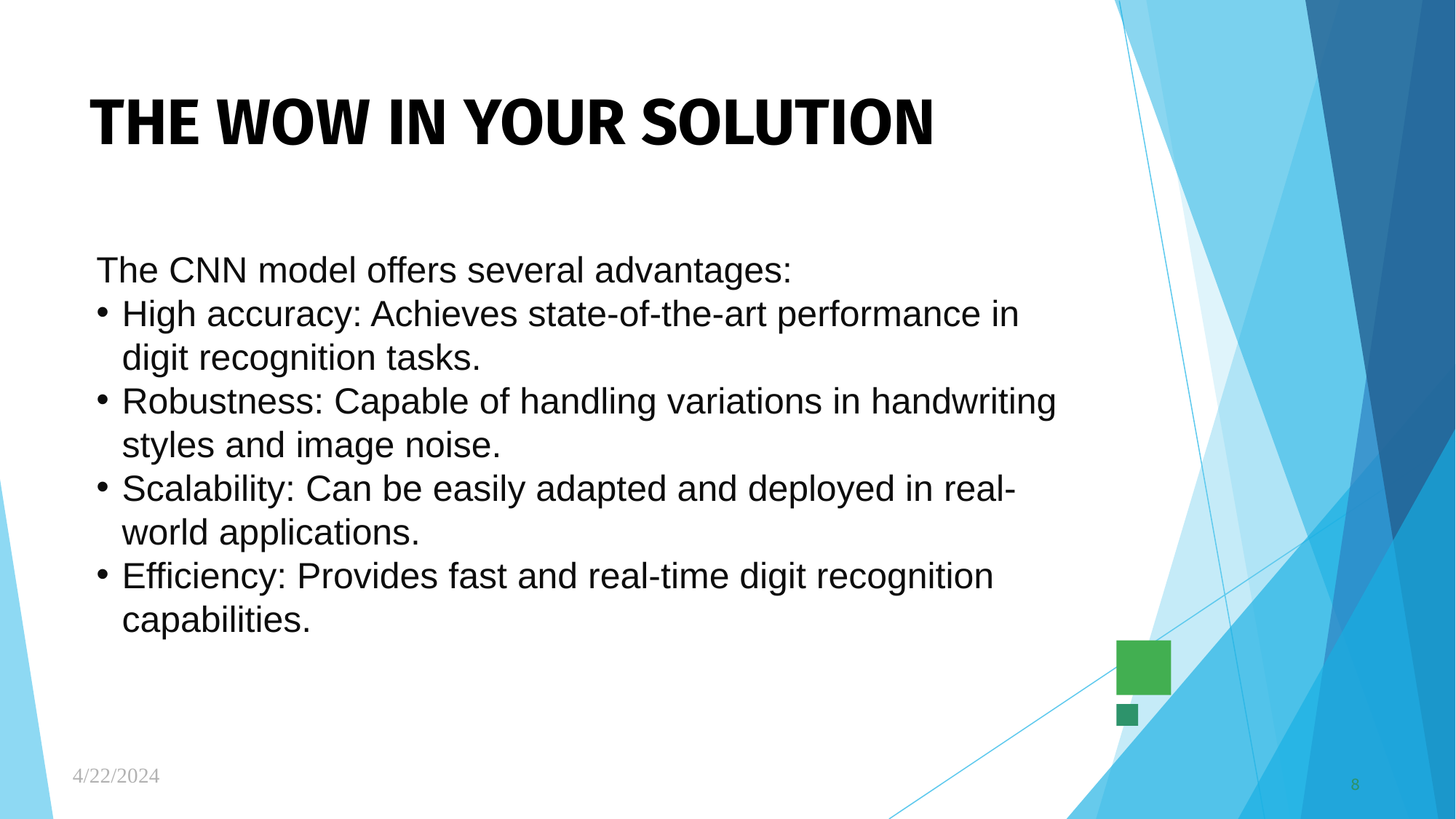

# THE WOW IN YOUR SOLUTION
The CNN model offers several advantages:
High accuracy: Achieves state-of-the-art performance in digit recognition tasks.
Robustness: Capable of handling variations in handwriting styles and image noise.
Scalability: Can be easily adapted and deployed in real-world applications.
Efficiency: Provides fast and real-time digit recognition capabilities.

4/22/2024
8